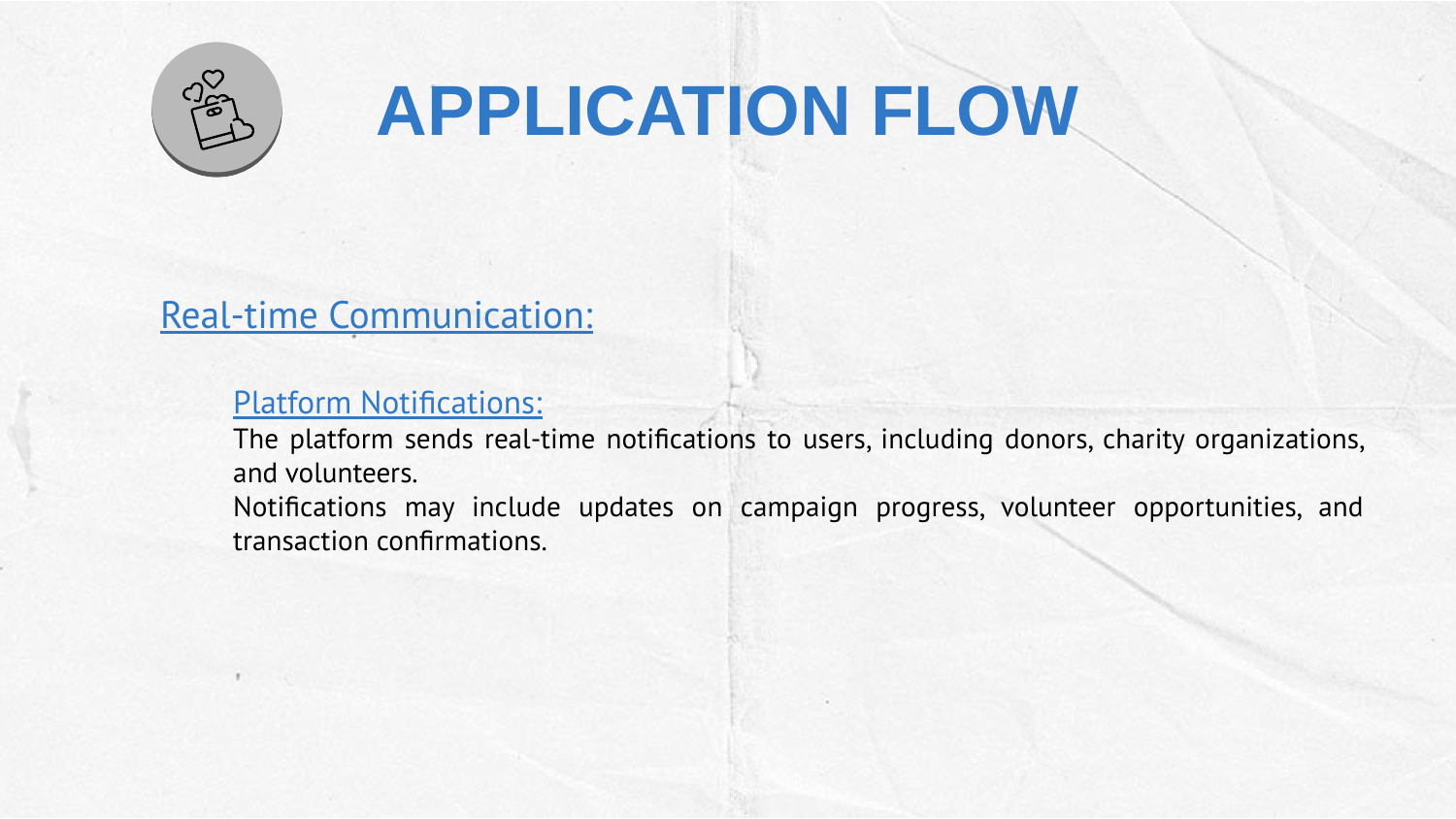

# APPLICATION FLOW
Real-time Communication:

Platform Notifications:
The platform sends real-time notifications to users, including donors, charity organizations, and volunteers.
Notifications may include updates on campaign progress, volunteer opportunities, and transaction confirmations.